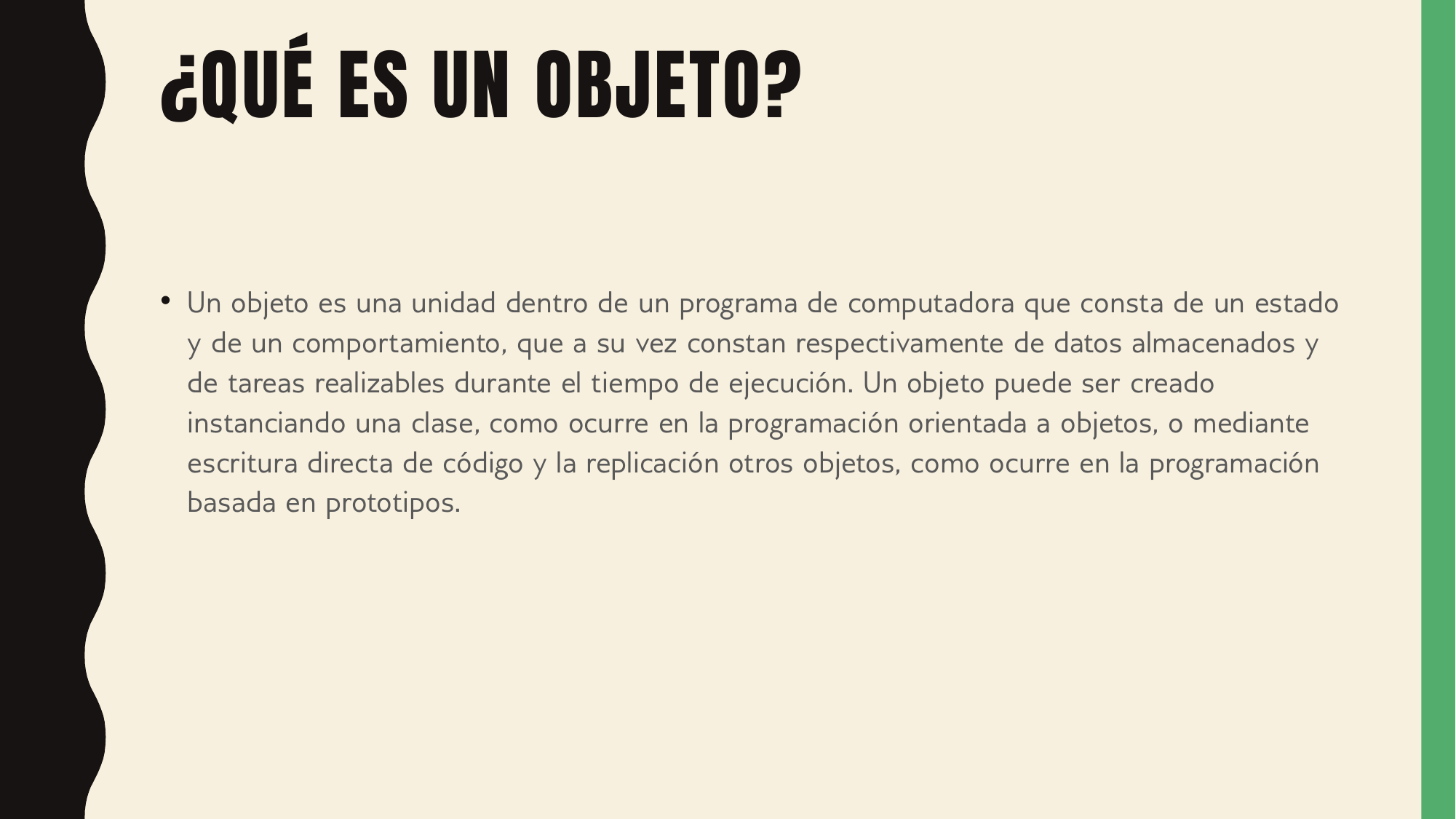

# ¿Qué es un objeto?
Un objeto es una unidad dentro de un programa de computadora que consta de un estado y de un comportamiento, que a su vez constan respectivamente de datos almacenados y de tareas realizables durante el tiempo de ejecución. Un objeto puede ser creado instanciando una clase, como ocurre en la programación orientada a objetos, o mediante escritura directa de código y la replicación otros objetos, como ocurre en la programación basada en prototipos.